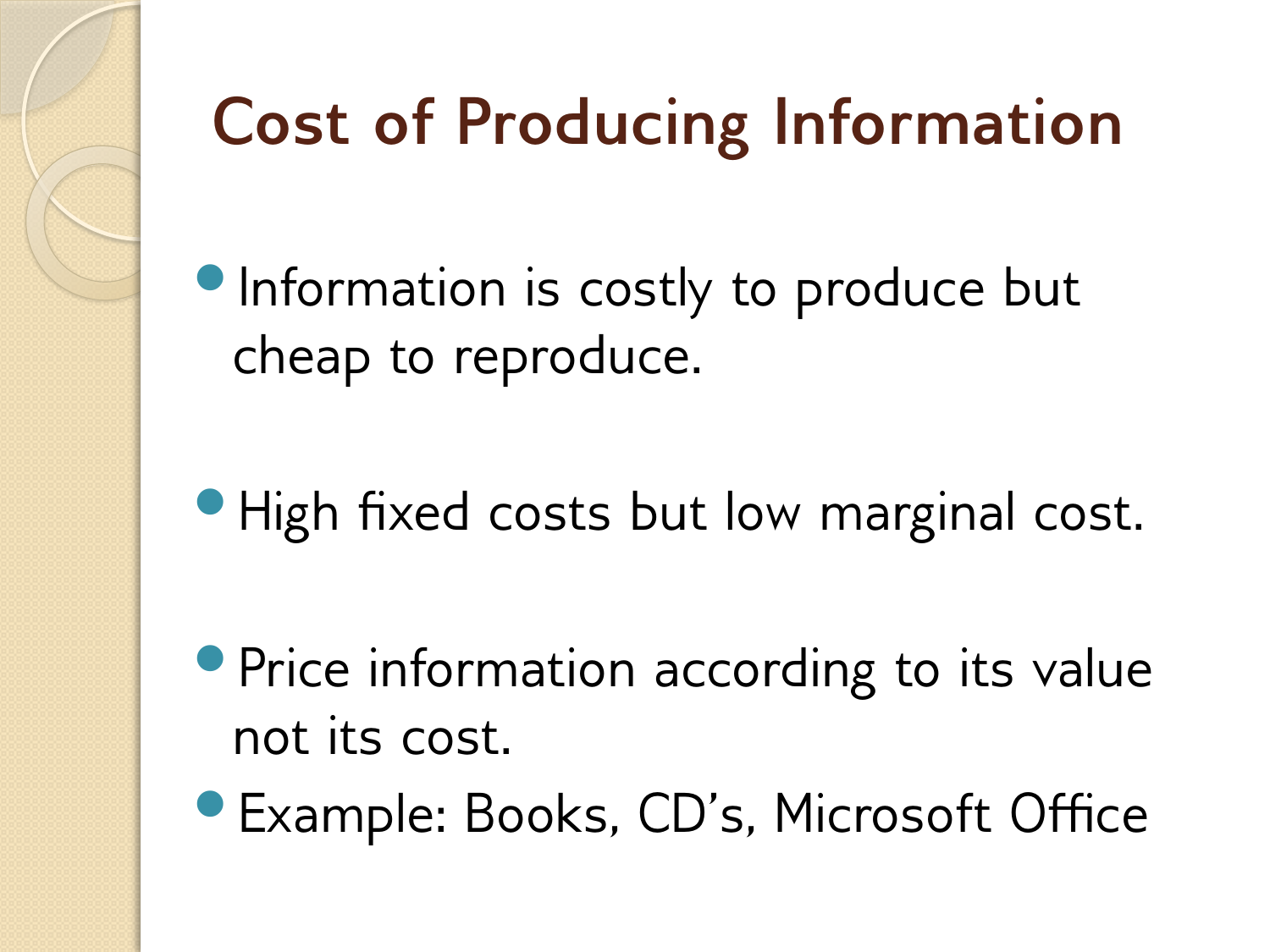

# Cost of Producing Information
Information is costly to produce but cheap to reproduce.

High fixed costs but low marginal cost.

Price information according to its value not its cost.
Example: Books, CD’s, Microsoft Office